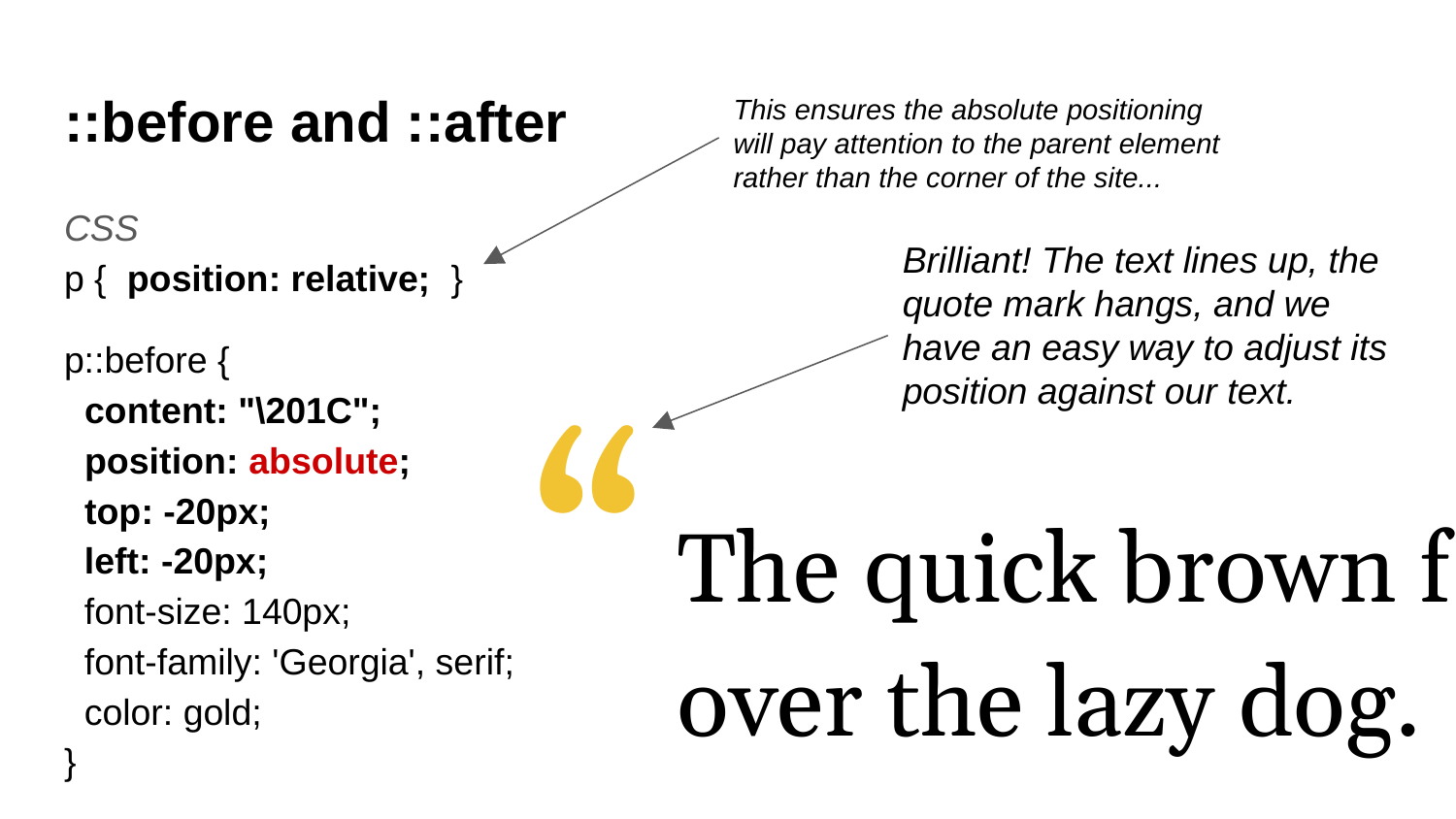

# ::before and ::after
This ensures the absolute positioning will pay attention to the parent element rather than the corner of the site...
CSS
p {  position: relative;  }
p::before {
  content: "\201C";
  position: absolute;
  top: -20px;
  left: -20px;
  font-size: 140px;
  font-family: 'Georgia', serif;
  color: gold;
}
Brilliant! The text lines up, the quote mark hangs, and we have an easy way to adjust its position against our text.
“
The quick brown f
over the lazy dog.